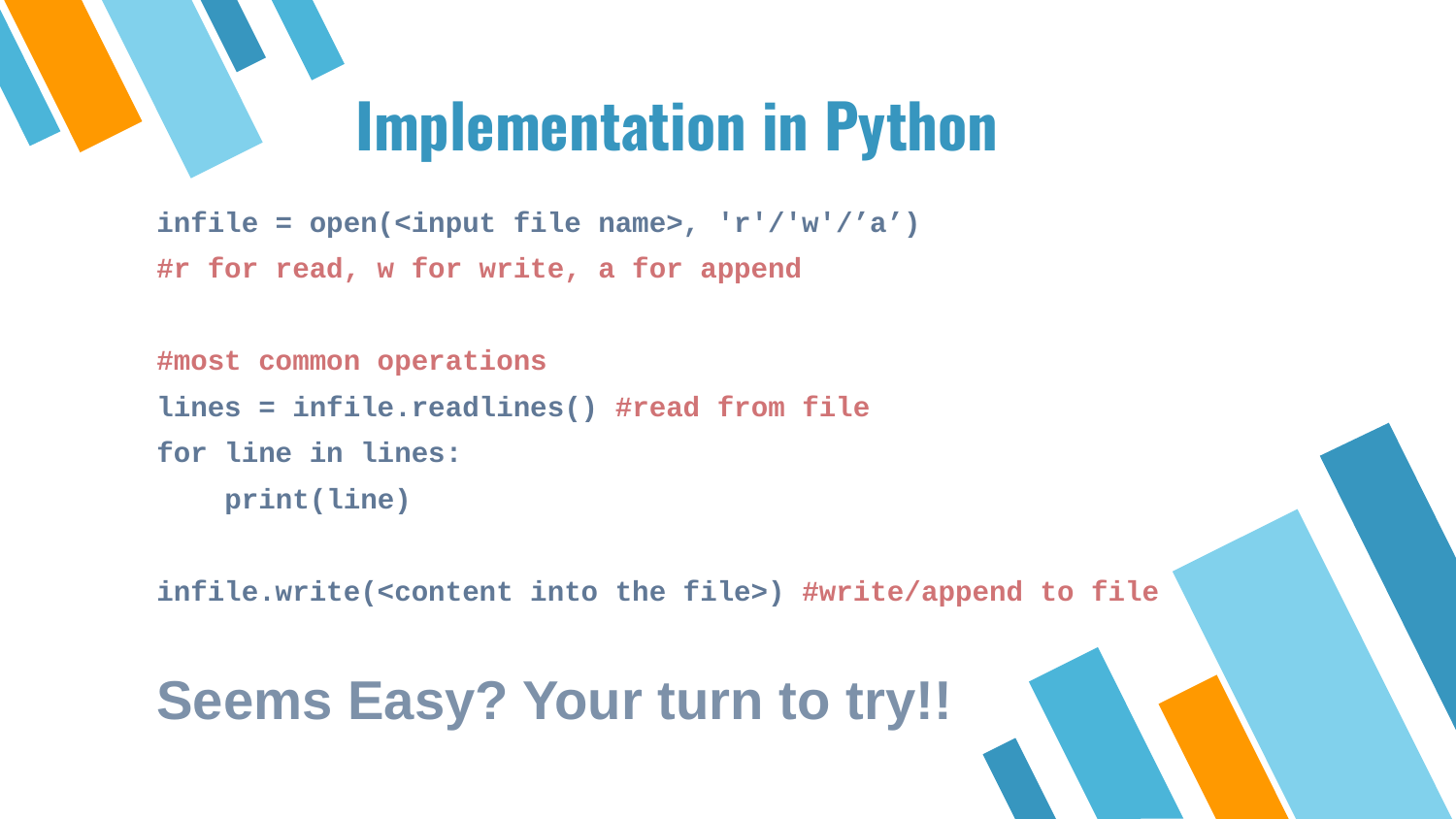

Implementation in Python
infile = open(<input file name>, 'r'/'w'/’a’)
#r for read, w for write, a for append

#most common operations
lines = infile.readlines() #read from file
for line in lines:
    print(line)

infile.write(<content into the file>) #write/append to file

Seems Easy? Your turn to try!!